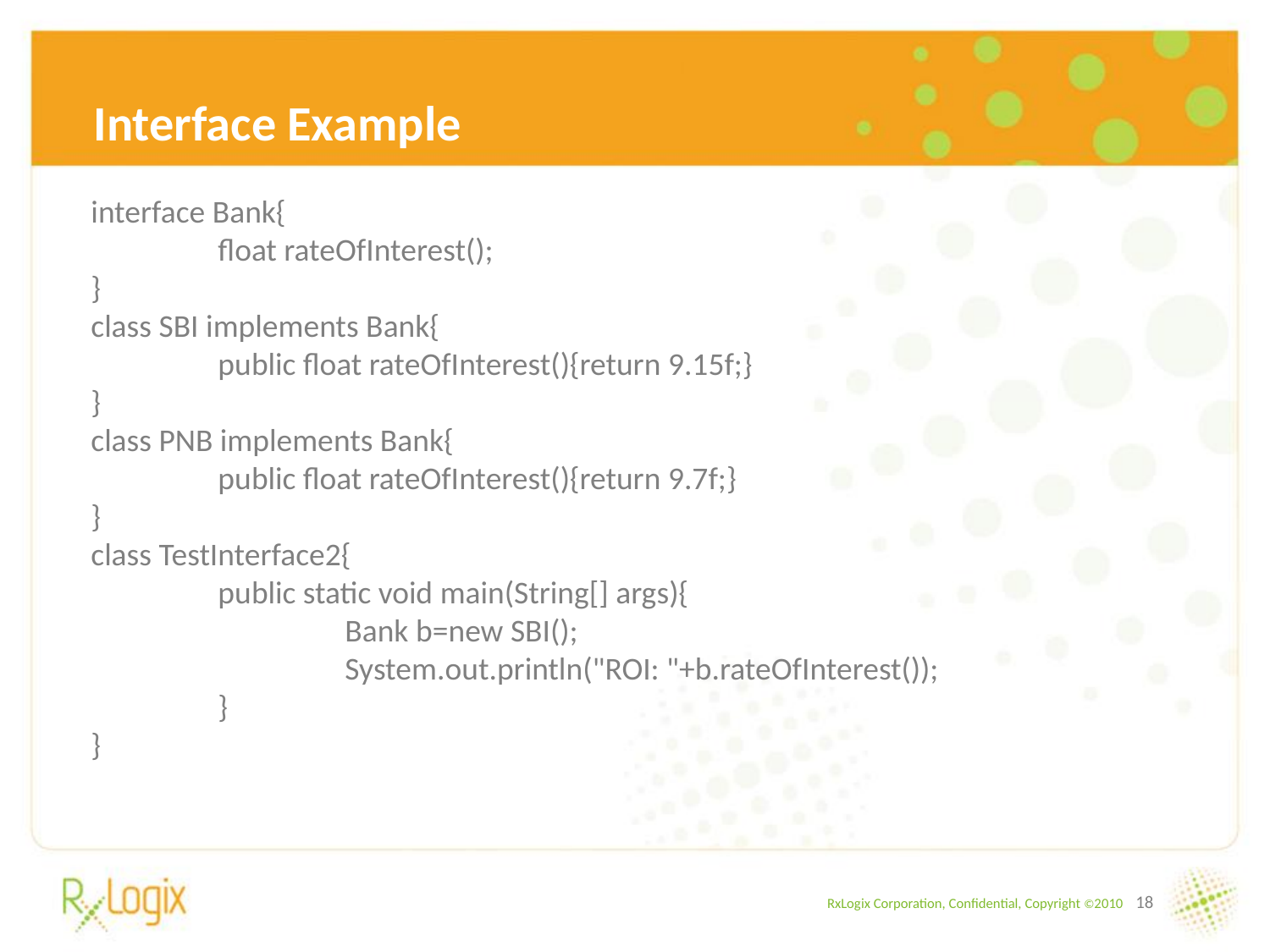

Interface Example
interface Bank{
	float rateOfInterest();
}
class SBI implements Bank{
	public float rateOfInterest(){return 9.15f;}
}
class PNB implements Bank{
	public float rateOfInterest(){return 9.7f;}
}
class TestInterface2{
	public static void main(String[] args){
		Bank b=new SBI();
		System.out.println("ROI: "+b.rateOfInterest());
	}
}